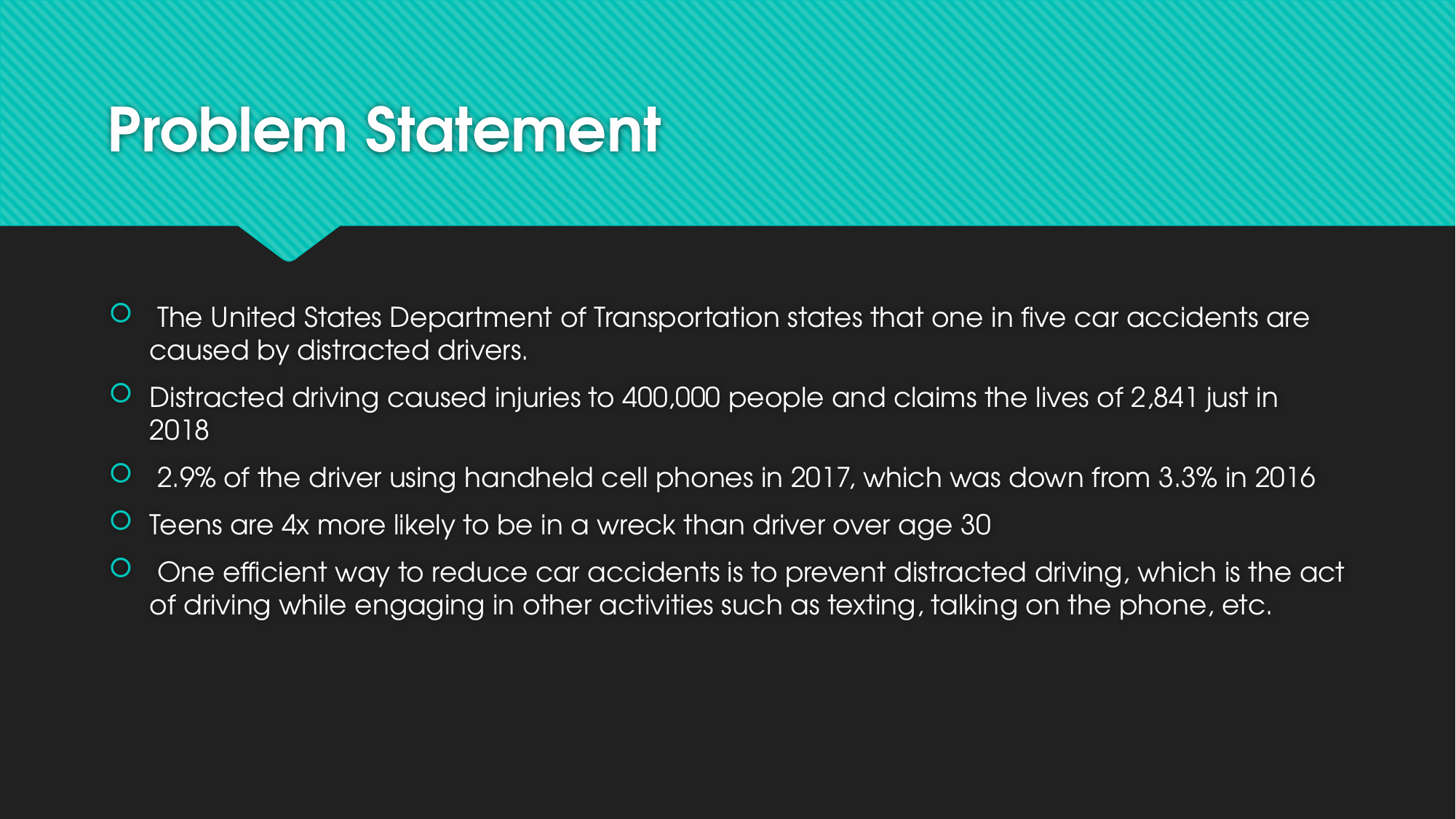

# Problem Statement
 The United States Department of Transportation states that one in five car accidents are caused by distracted drivers.
Distracted driving caused injuries to 400,000 people and claims the lives of 2,841 just in 2018
 2.9% of the driver using handheld cell phones in 2017, which was down from 3.3% in 2016
Teens are 4x more likely to be in a wreck than driver over age 30
 One efficient way to reduce car accidents is to prevent distracted driving, which is the act of driving while engaging in other activities such as texting, talking on the phone, etc.